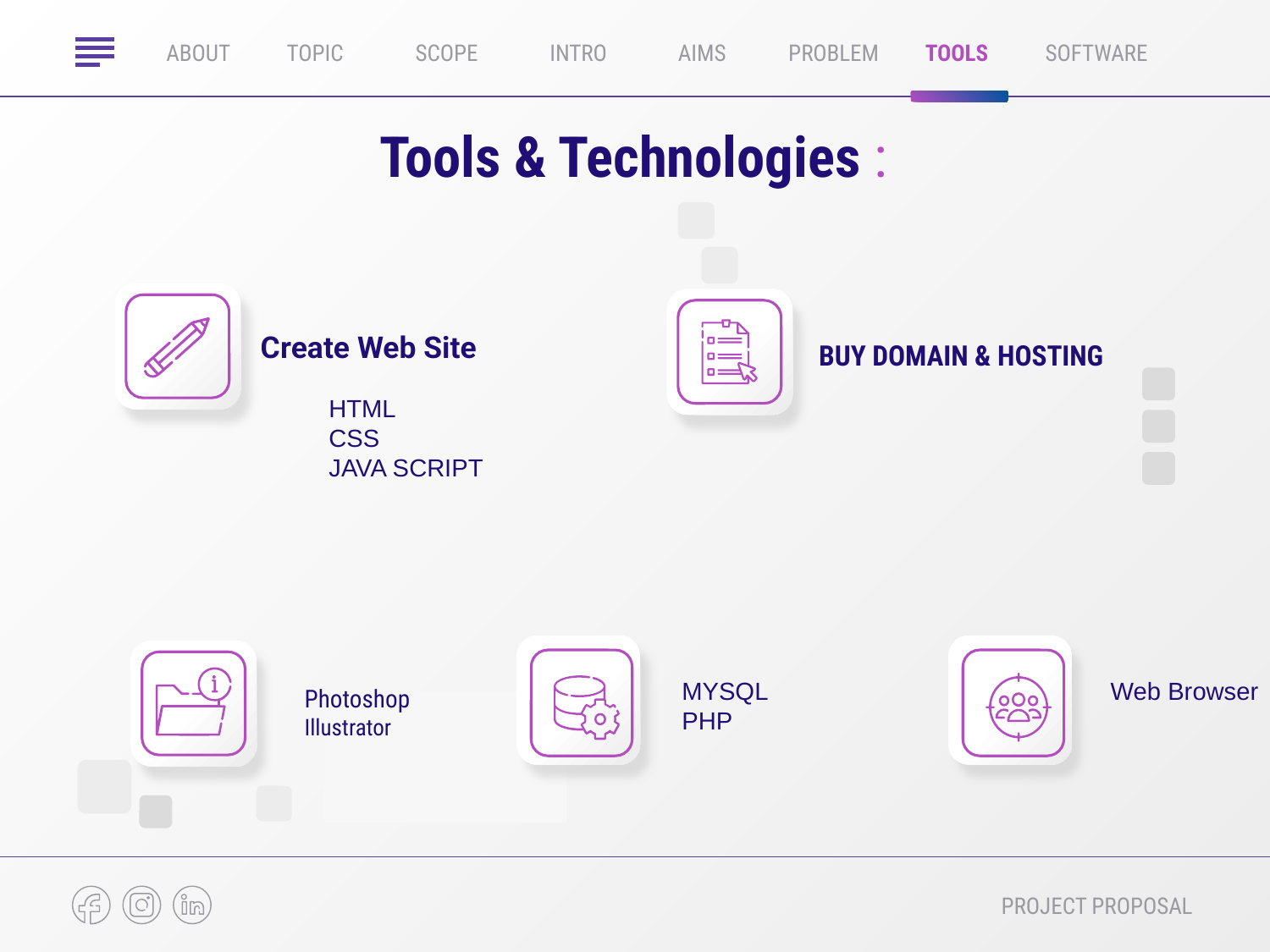

ABOUT

TOPIC
SCOPE

INTRO
AIMS
PROBLEM
TOOLS
SOFTWARE

Tools & Technologies :

Create Web Site
BUY DOMAIN & HOSTING

HTML
CSS
JAVA SCRIPT

Photoshop
Illustrator

Web Browser

MYSQL
PHP

PROJECT PROPOSAL